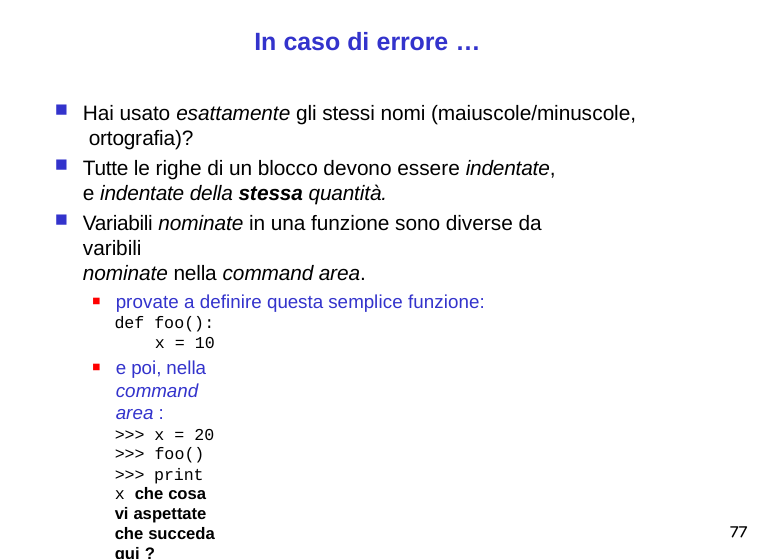

# In caso di errore …
Hai usato esattamente gli stessi nomi (maiuscole/minuscole,  ortografia)?
Tutte le righe di un blocco devono essere indentate,  e indentate della stessa quantità.
Variabili nominate in una funzione sono diverse da varibili
nominate nella command area.
provate a definire questa semplice funzione:
def foo():  x = 10
e poi, nella command area :
>>> x = 20
>>> foo()
>>> print x che cosa vi aspettate che succeda qui ?
approfondiremo questo argomento nel seguito …

Il computer non può leggere nella tua mente.
fa solo ed esattamente quello che gli dici esplicitamente di fare.
77